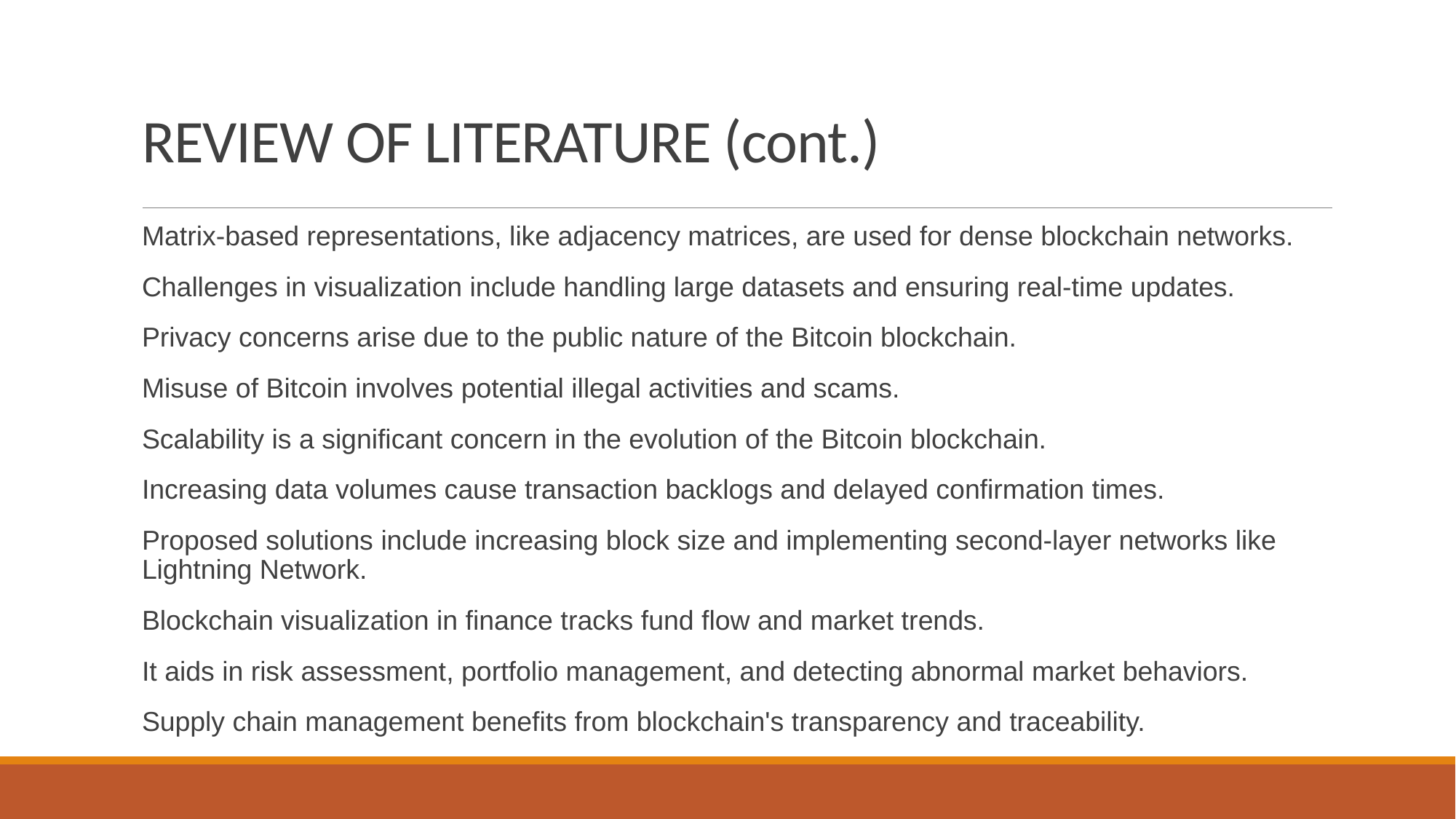

# REVIEW OF LITERATURE (cont.)
Matrix-based representations, like adjacency matrices, are used for dense blockchain networks.
Challenges in visualization include handling large datasets and ensuring real-time updates.
Privacy concerns arise due to the public nature of the Bitcoin blockchain.
Misuse of Bitcoin involves potential illegal activities and scams.
Scalability is a significant concern in the evolution of the Bitcoin blockchain.
Increasing data volumes cause transaction backlogs and delayed confirmation times.
Proposed solutions include increasing block size and implementing second-layer networks like Lightning Network.
Blockchain visualization in finance tracks fund flow and market trends.
It aids in risk assessment, portfolio management, and detecting abnormal market behaviors.
Supply chain management benefits from blockchain's transparency and traceability.